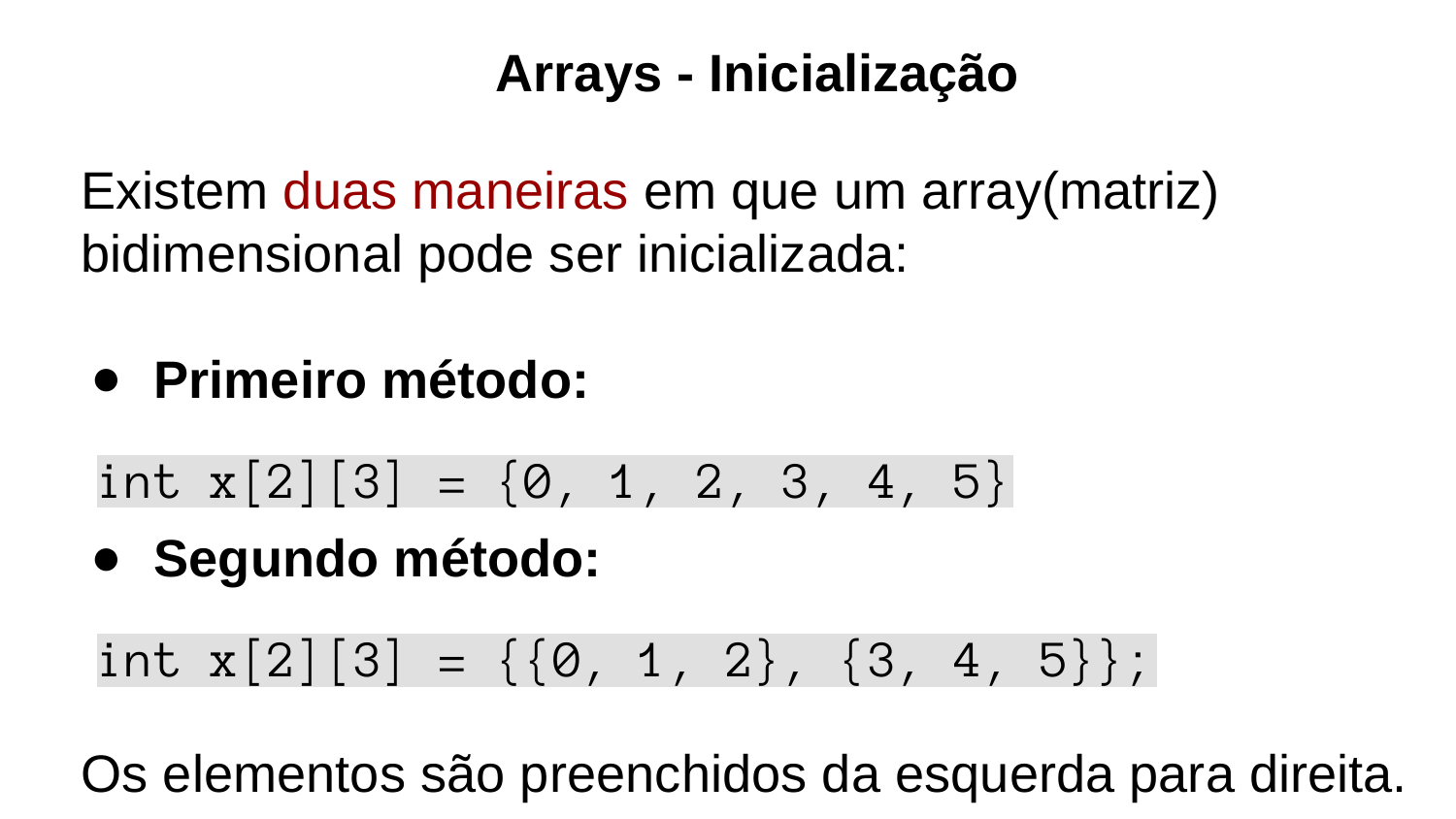

Arrays - Inicialização
Existem duas maneiras em que um array(matriz) bidimensional pode ser inicializada:

Primeiro método:
int x[2][3] = {0, 1, 2, 3, 4, 5}
Segundo método:
int x[2][3] = {{0, 1, 2}, {3, 4, 5}};
Os elementos são preenchidos da esquerda para direita.